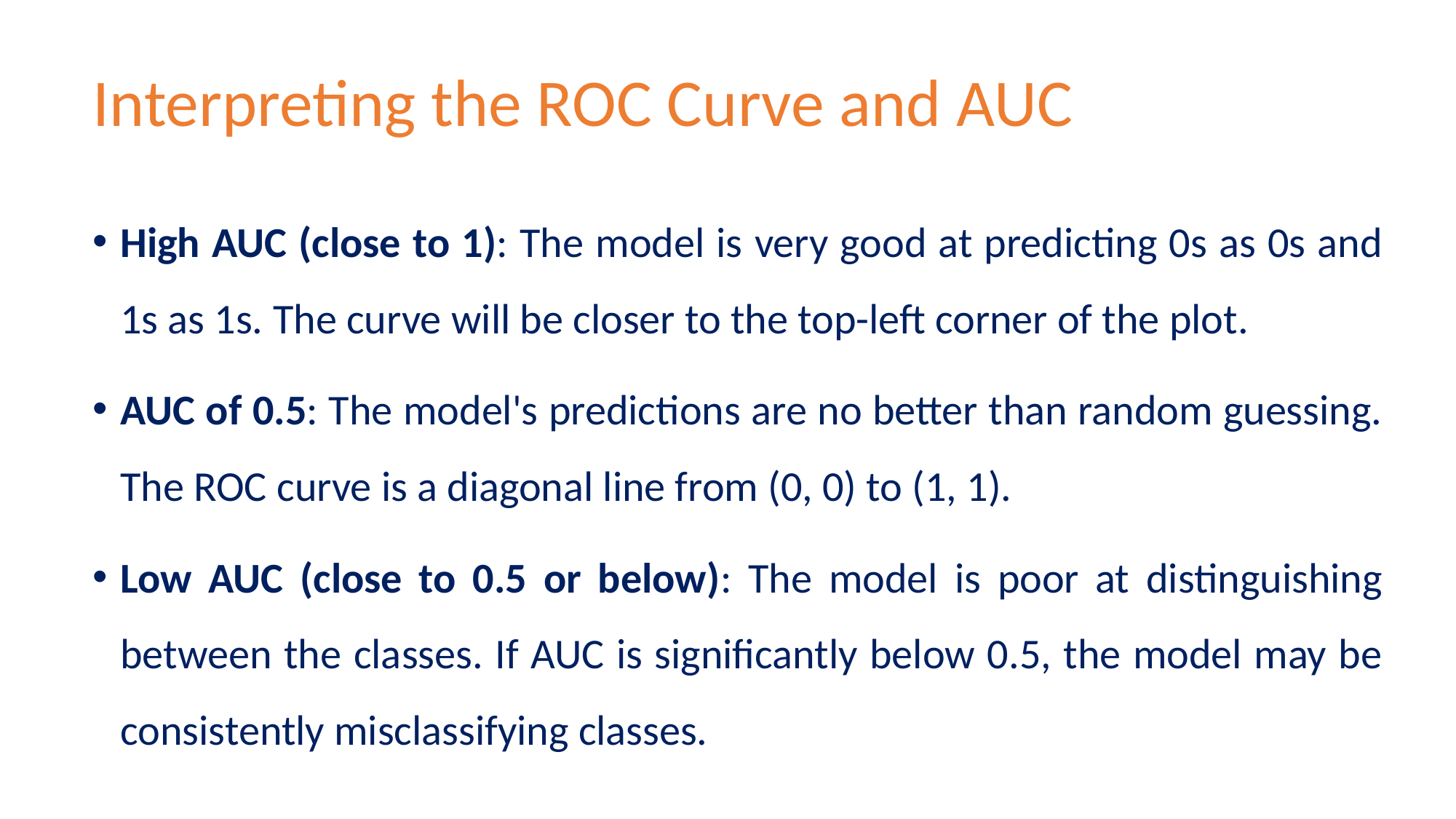

# Interpreting the ROC Curve and AUC
High AUC (close to 1): The model is very good at predicting 0s as 0s and 1s as 1s. The curve will be closer to the top-left corner of the plot.
AUC of 0.5: The model's predictions are no better than random guessing. The ROC curve is a diagonal line from (0, 0) to (1, 1).
Low AUC (close to 0.5 or below): The model is poor at distinguishing between the classes. If AUC is significantly below 0.5, the model may be consistently misclassifying classes.